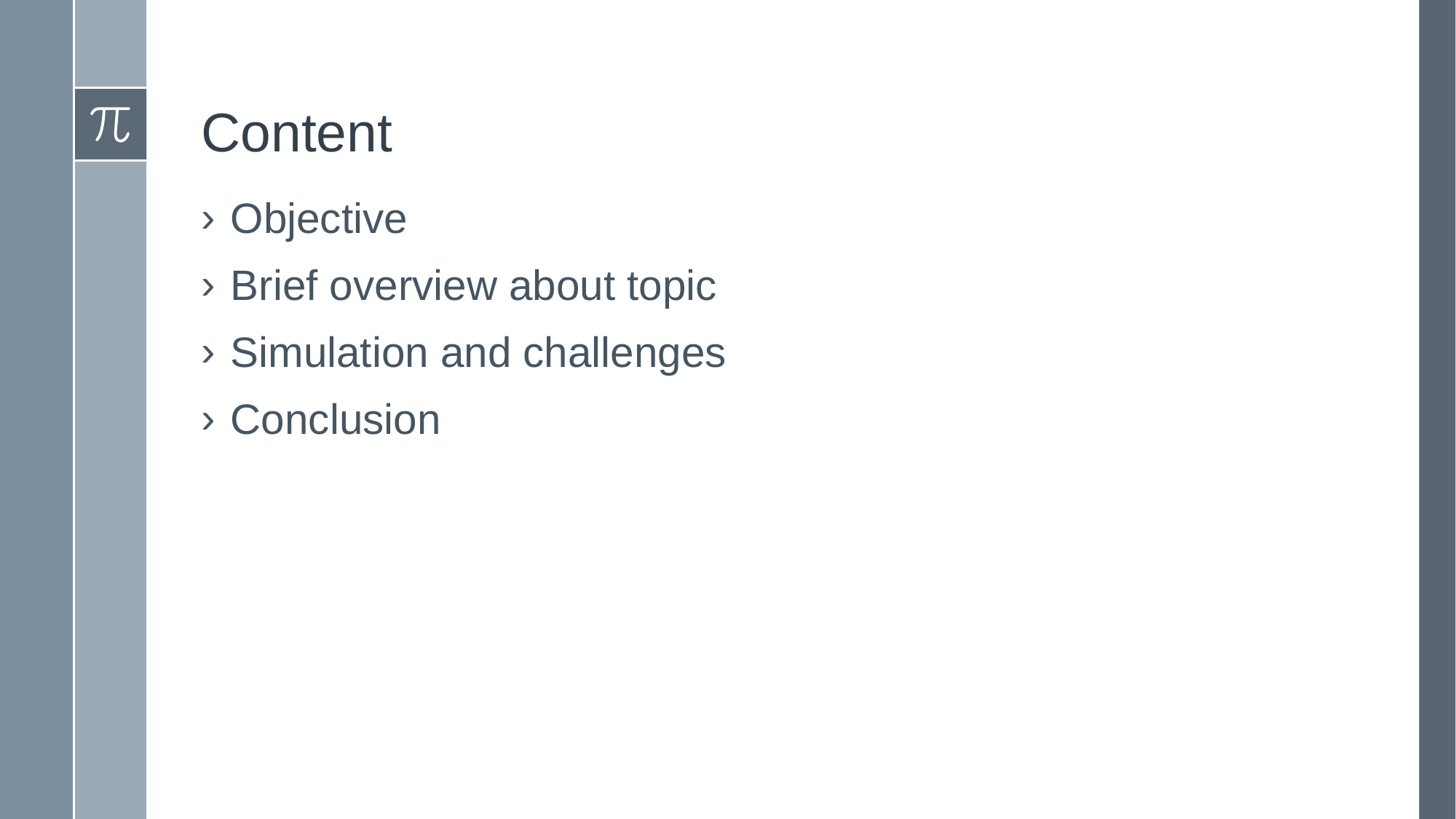

# Content
Objective
Brief overview about topic
Simulation and challenges
Conclusion